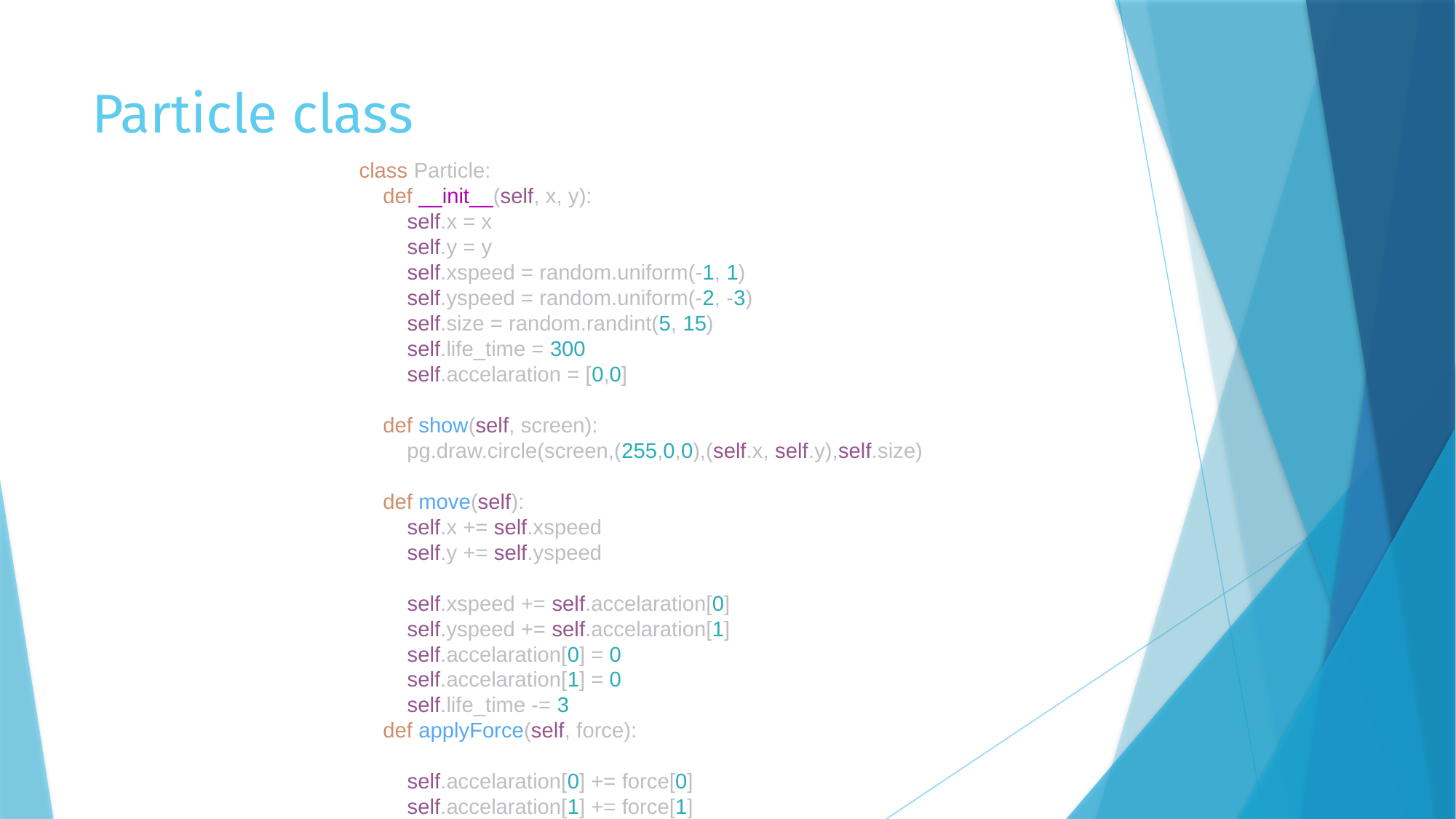

# Particle class
class Particle:
    def __init__(self, x, y):
        self.x = x
        self.y = y
        self.xspeed = random.uniform(-1, 1)
        self.yspeed = random.uniform(-2, -3)
        self.size = random.randint(5, 15)
        self.life_time = 300
        self.accelaration = [0,0]
    def show(self, screen):
        pg.draw.circle(screen,(255,0,0),(self.x, self.y),self.size)
    def move(self):
        self.x += self.xspeed
        self.y += self.yspeed
        self.xspeed += self.accelaration[0]
        self.yspeed += self.accelaration[1]
        self.accelaration[0] = 0
        self.accelaration[1] = 0
        self.life_time -= 3
    def applyForce(self, force):
        self.accelaration[0] += force[0]
        self.accelaration[1] += force[1]